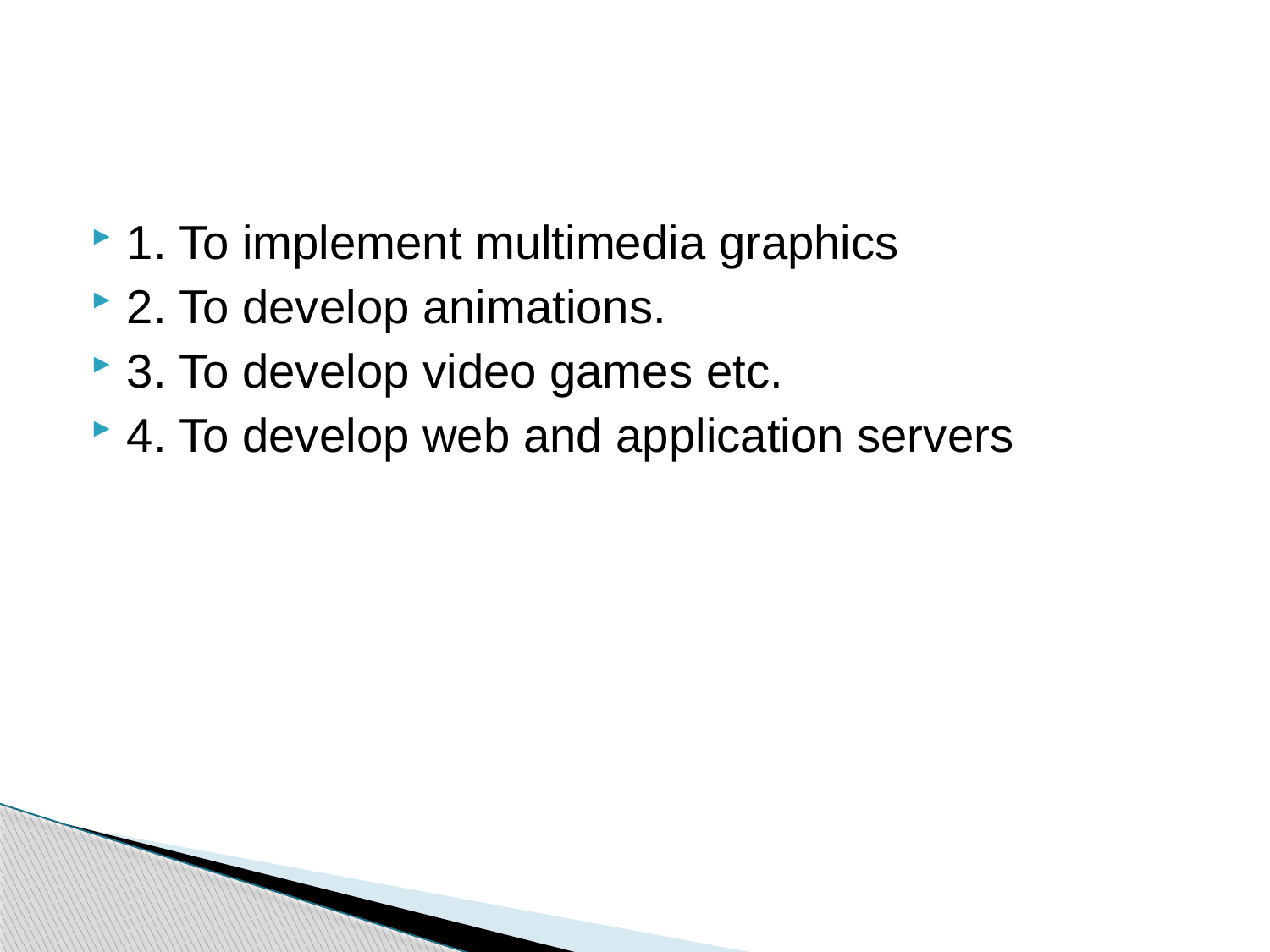

#
1. To implement multimedia graphics
2. To develop animations.
3. To develop video games etc.
4. To develop web and application servers